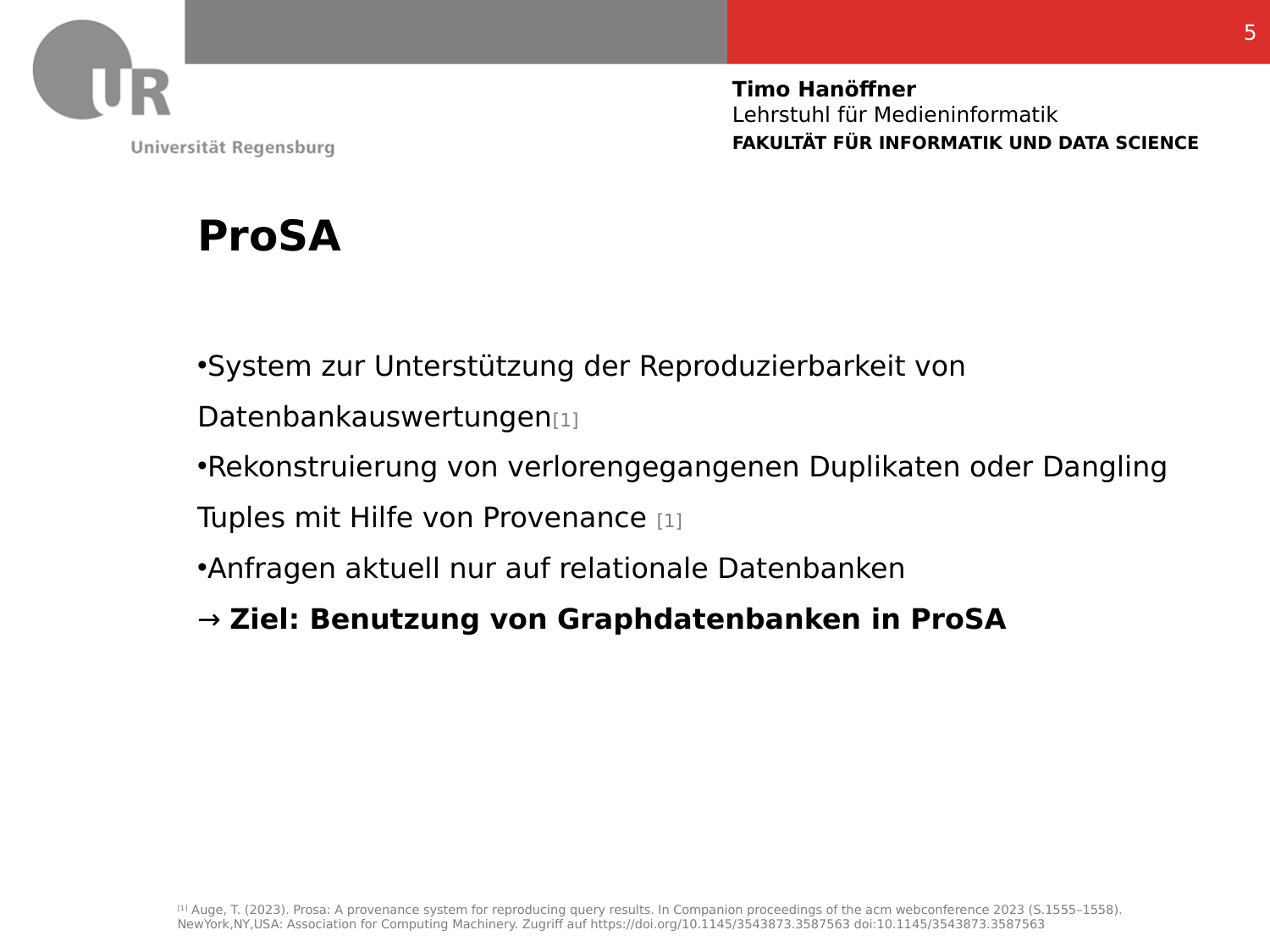

5
# ProSA
System zur Unterstützung der Reproduzierbarkeit von Datenbankauswertungen[1]
Rekonstruierung von verlorengegangenen Duplikaten oder Dangling Tuples mit Hilfe von Provenance [1]
Anfragen aktuell nur auf relationale Datenbanken
→ Ziel: Benutzung von Graphdatenbanken in ProSA
[1] Auge, T. (2023). Prosa: A provenance system for reproducing query results. In Companion proceedings of the acm webconference 2023 (S.1555–1558).
NewYork,NY,USA: Association for Computing Machinery. Zugriff auf https://doi.org/10.1145/3543873.3587563 doi:10.1145/3543873.3587563